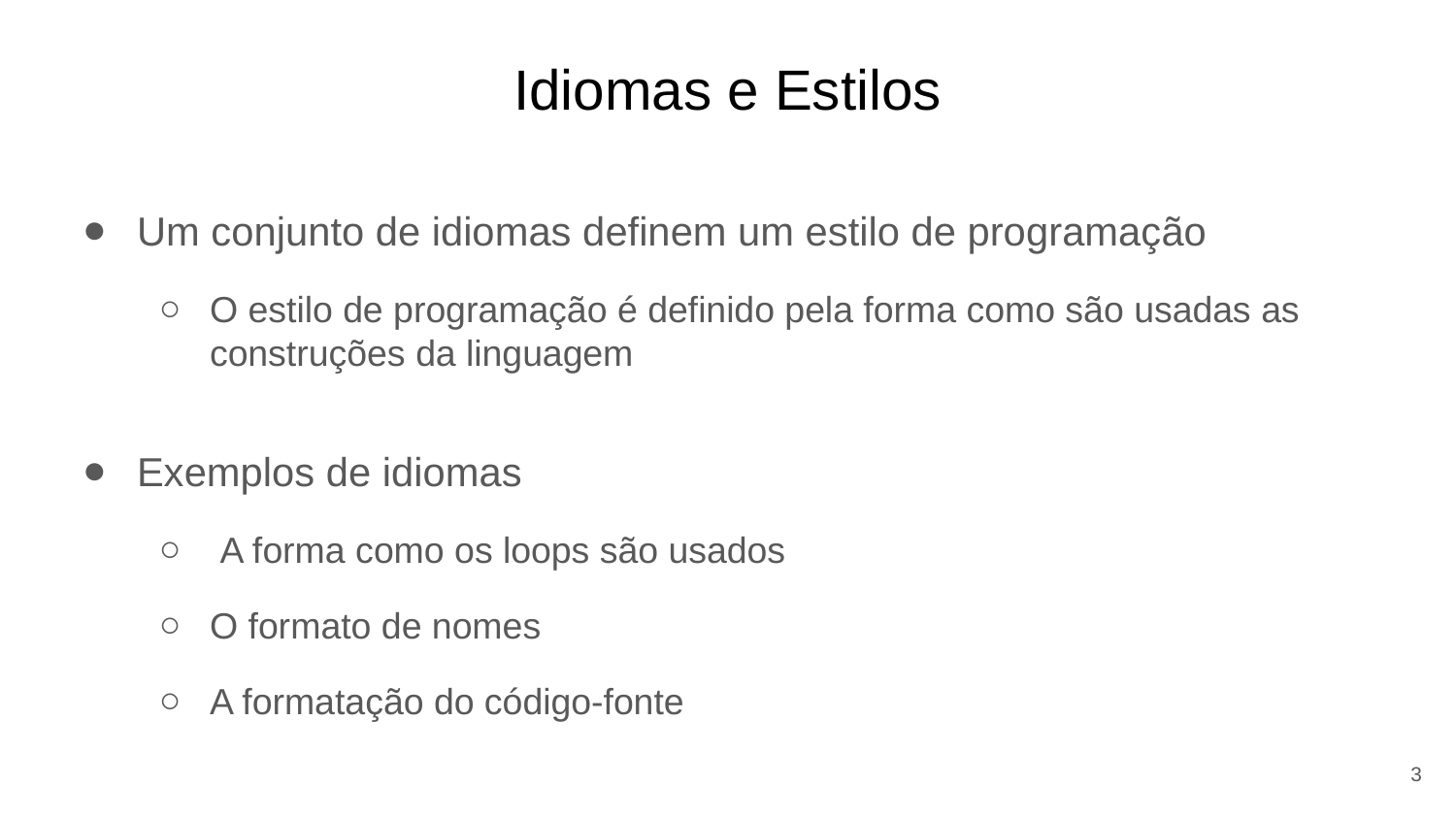

# Idiomas e Estilos
Um conjunto de idiomas definem um estilo de programação
O estilo de programação é definido pela forma como são usadas as construções da linguagem

Exemplos de idiomas
 A forma como os loops são usados
O formato de nomes
A formatação do código-fonte

3